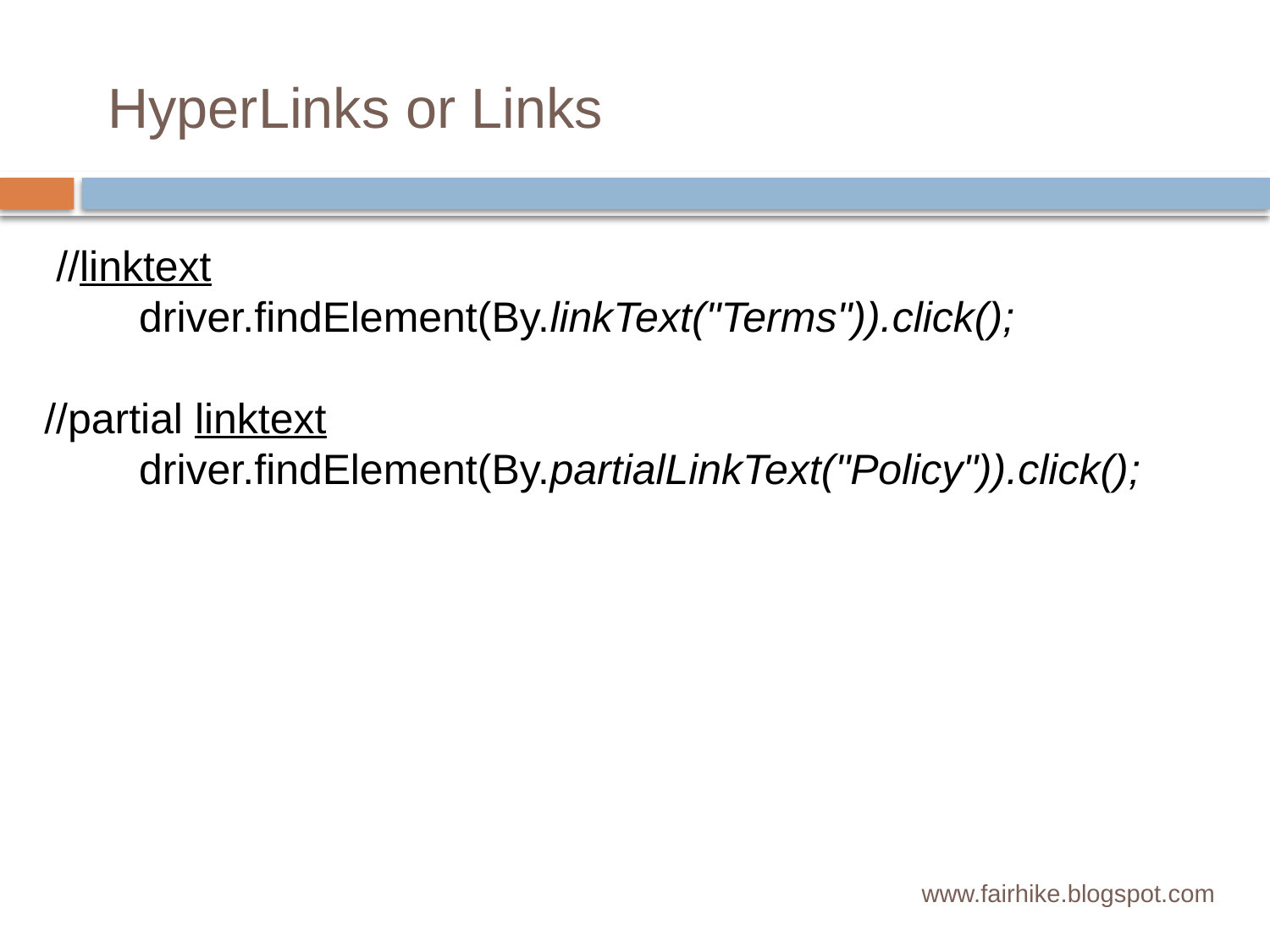

# HyperLinks or Links
 //linktext
        driver.findElement(By.linkText("Terms")).click();

//partial linktext
        driver.findElement(By.partialLinkText("Policy")).click();
www.fairhike.blogspot.com